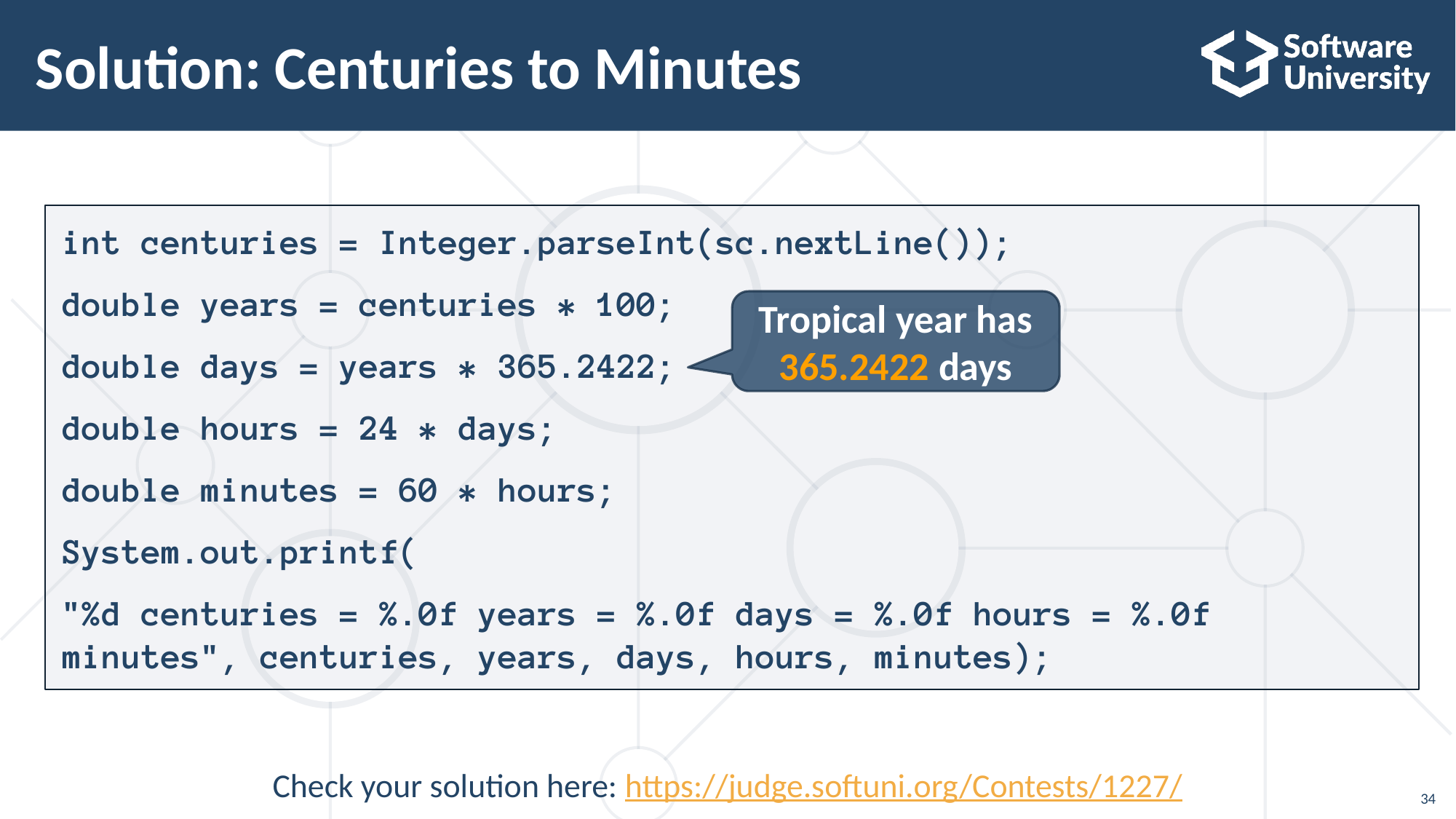

# Solution: Centuries to Minutes
int centuries = Integer.parseInt(sc.nextLine());
double years = centuries * 100;
double days = years * 365.2422;
double hours = 24 * days;
double minutes = 60 * hours;
System.out.printf(
"%d centuries = %.0f years = %.0f days = %.0f hours = %.0f minutes", centuries, years, days, hours, minutes);
Tropical year has 365.2422 days
Check your solution here: https://judge.softuni.org/Contests/1227/
34